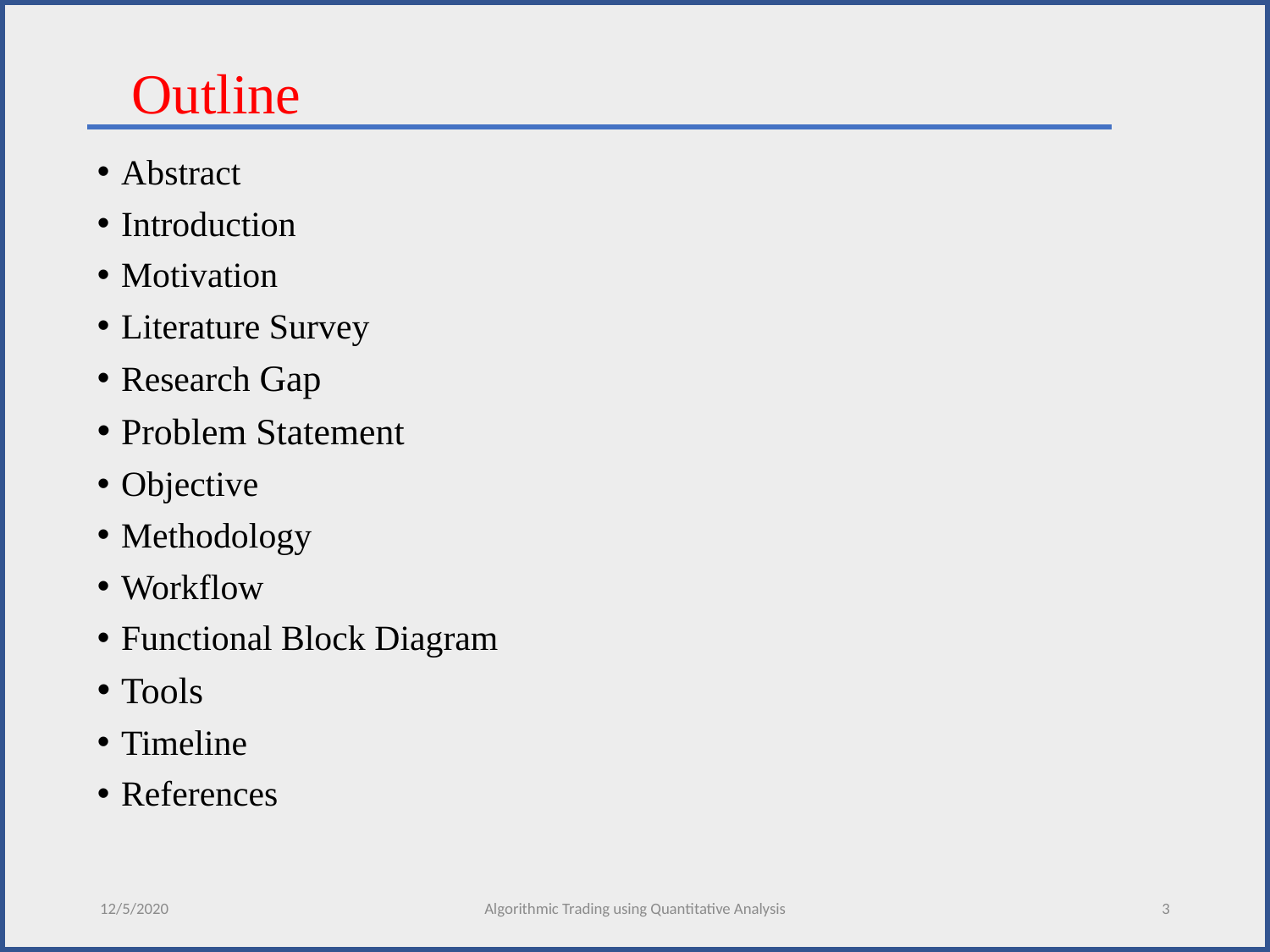

# Outline
Abstract
Introduction
Motivation
Literature Survey
Research Gap
Problem Statement
Objective
Methodology
Workflow
Functional Block Diagram
Tools
Timeline
References
12/5/2020
Algorithmic Trading using Quantitative Analysis
3